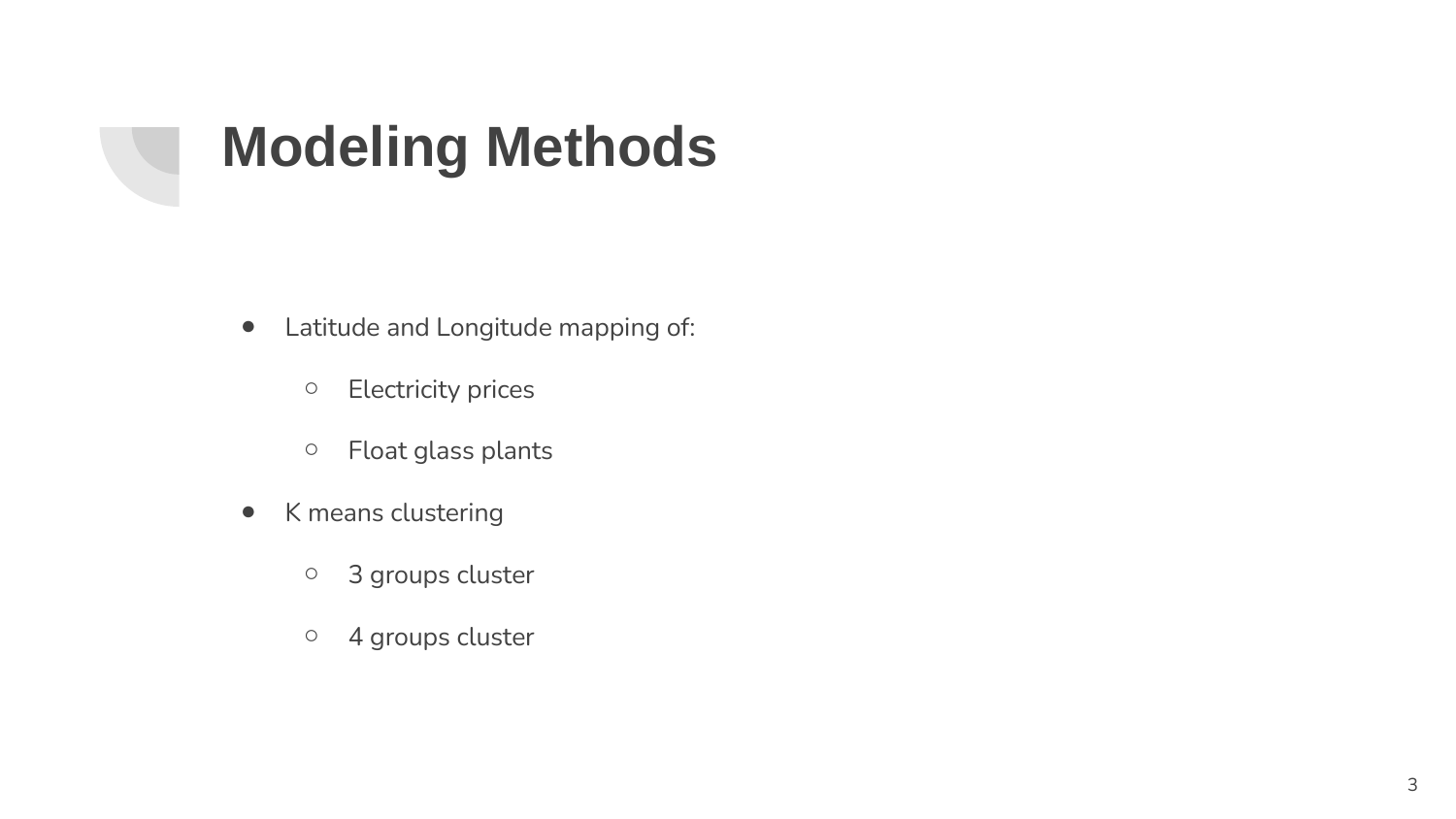

# Modeling Methods
Latitude and Longitude mapping of:
Electricity prices
Float glass plants
K means clustering
3 groups cluster
4 groups cluster
3